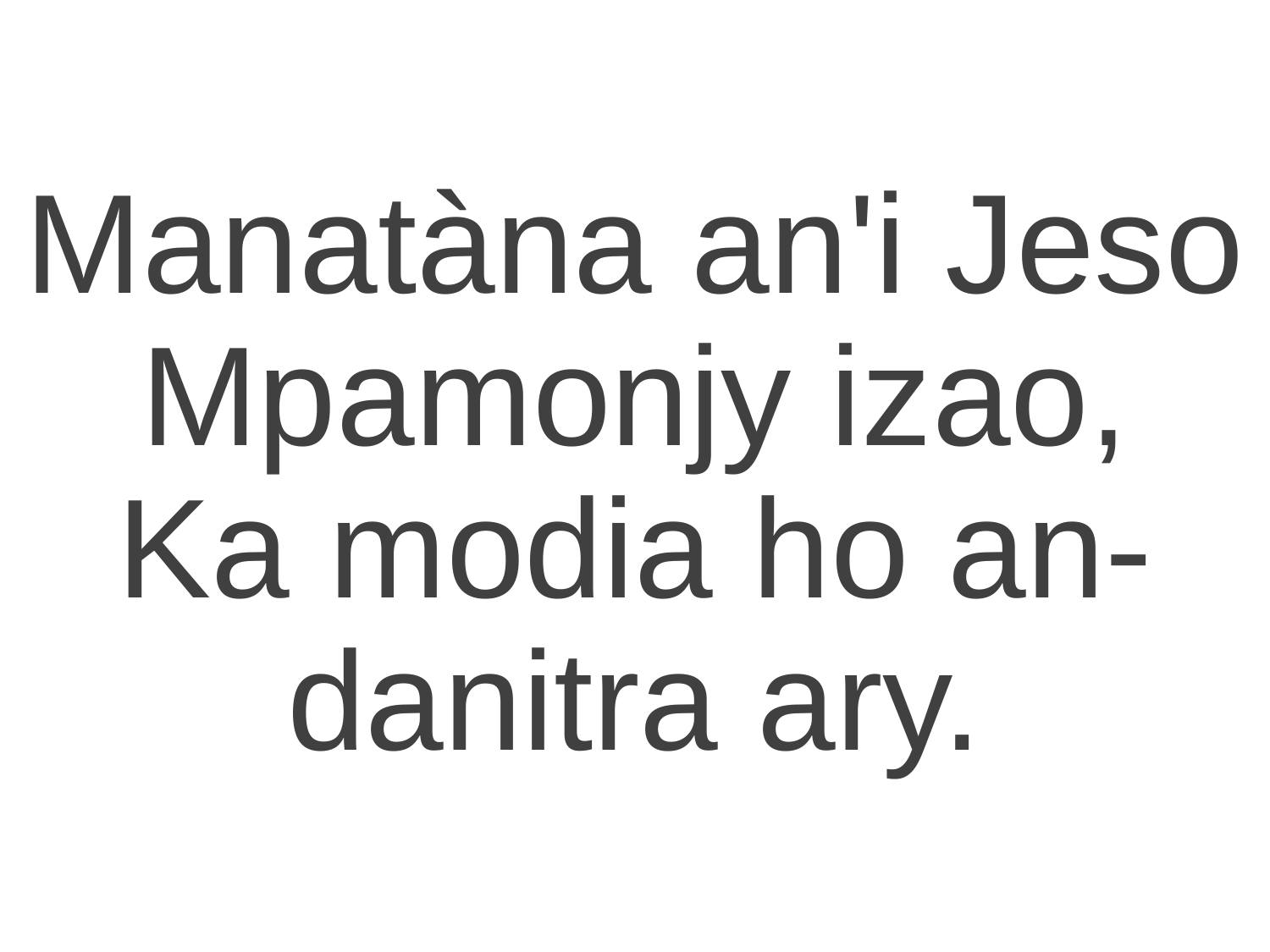

Manatàna an'i Jeso Mpamonjy izao,
Ka modia ho an-danitra ary.